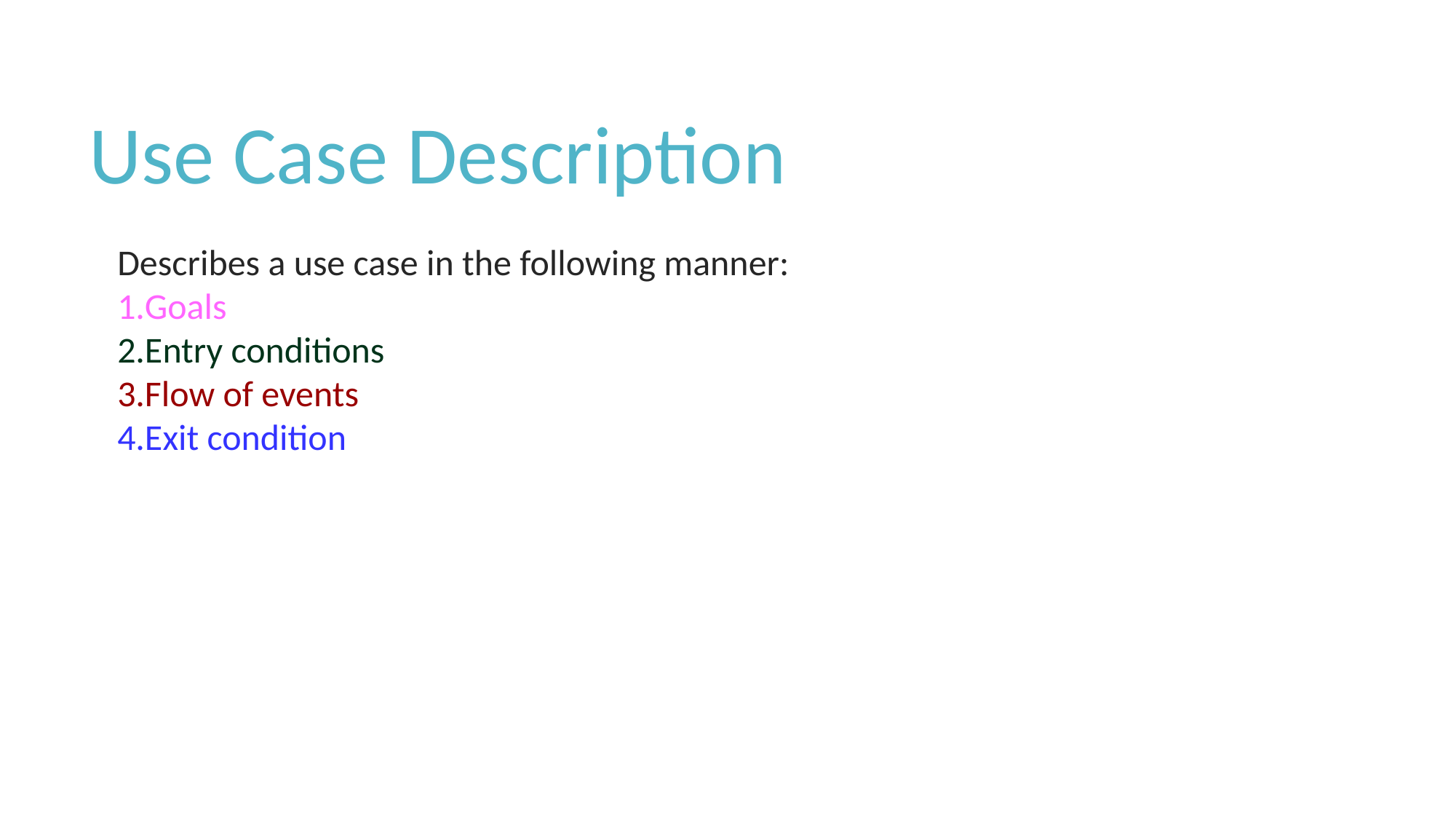

Use Case Description
Describes a use case in the following manner:
Goals
Entry conditions
Flow of events
Exit condition